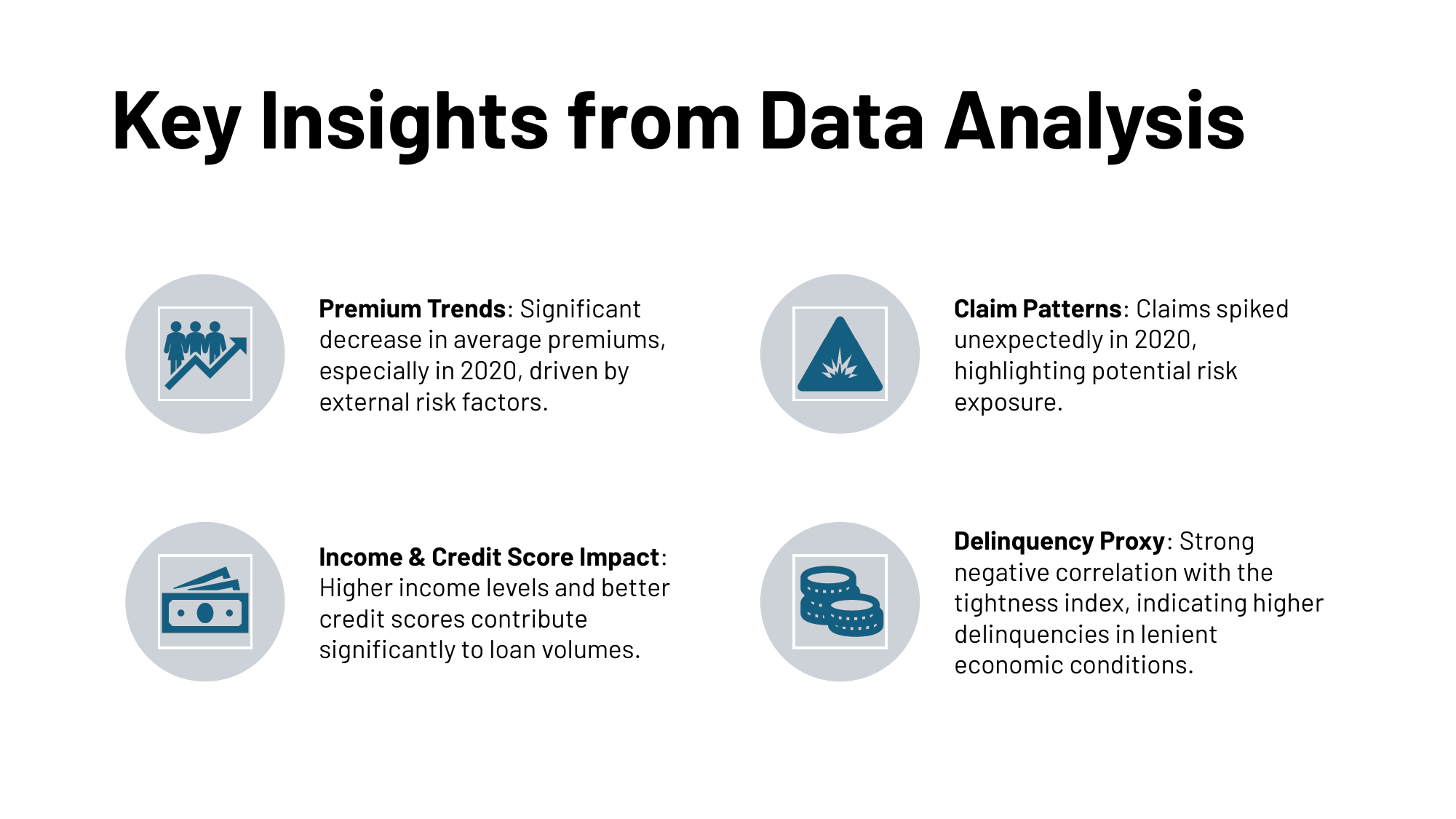

# Key Insights from Data Analysis
Premium Trends: Significant decrease in average premiums, especially in 2020, driven by external risk factors.
Claim Patterns: Claims spiked unexpectedly in 2020, highlighting potential risk exposure.
Income & Credit Score Impact: Higher income levels and better credit scores contribute significantly to loan volumes.
Delinquency Proxy: Strong negative correlation with the tightness index, indicating higher delinquencies in lenient economic conditions.